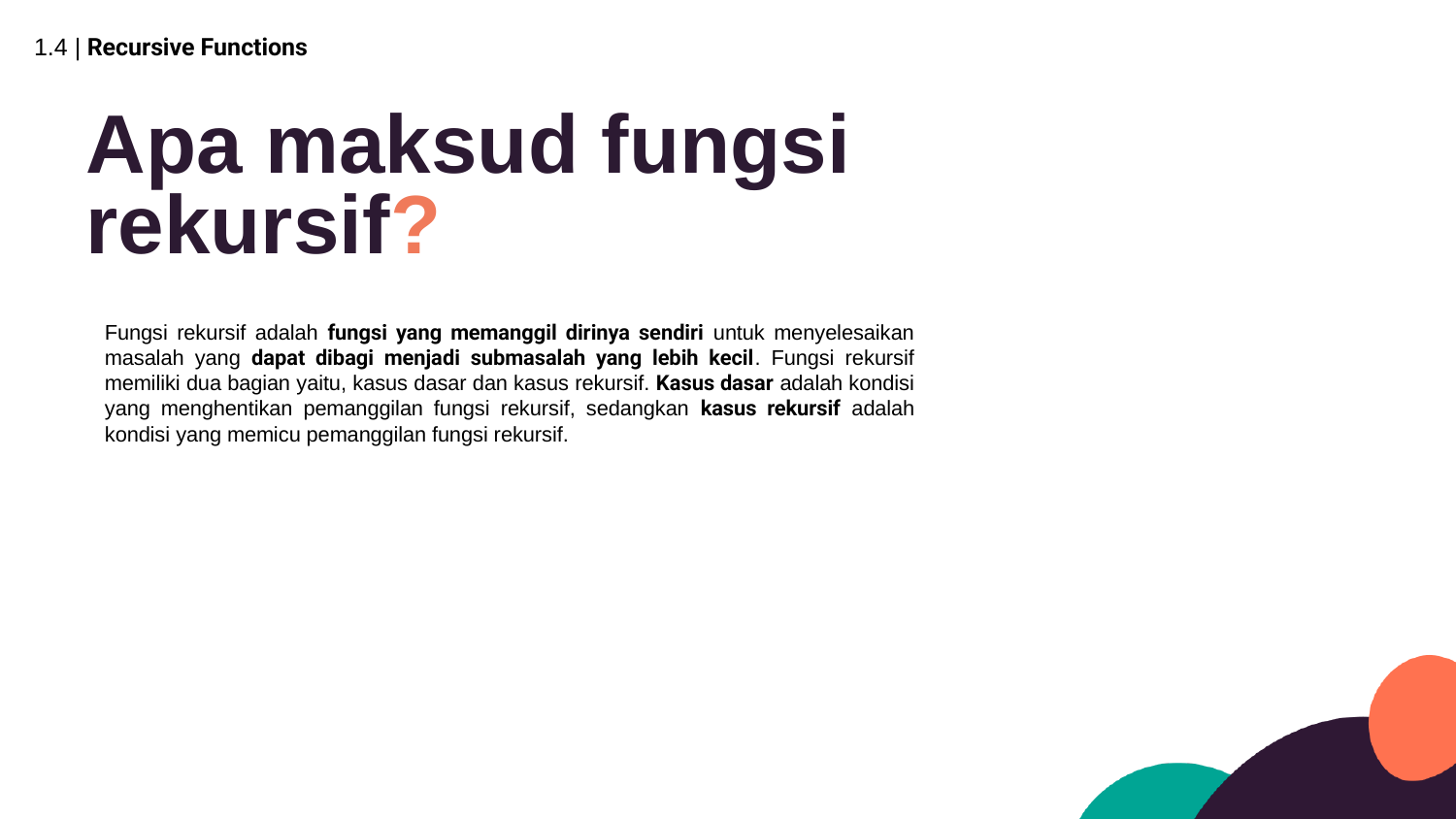

1.4 | Recursive Functions
Apa maksud fungsi rekursif?
Fungsi rekursif adalah fungsi yang memanggil dirinya sendiri untuk menyelesaikan masalah yang dapat dibagi menjadi submasalah yang lebih kecil. Fungsi rekursif memiliki dua bagian yaitu, kasus dasar dan kasus rekursif. Kasus dasar adalah kondisi yang menghentikan pemanggilan fungsi rekursif, sedangkan kasus rekursif adalah kondisi yang memicu pemanggilan fungsi rekursif.